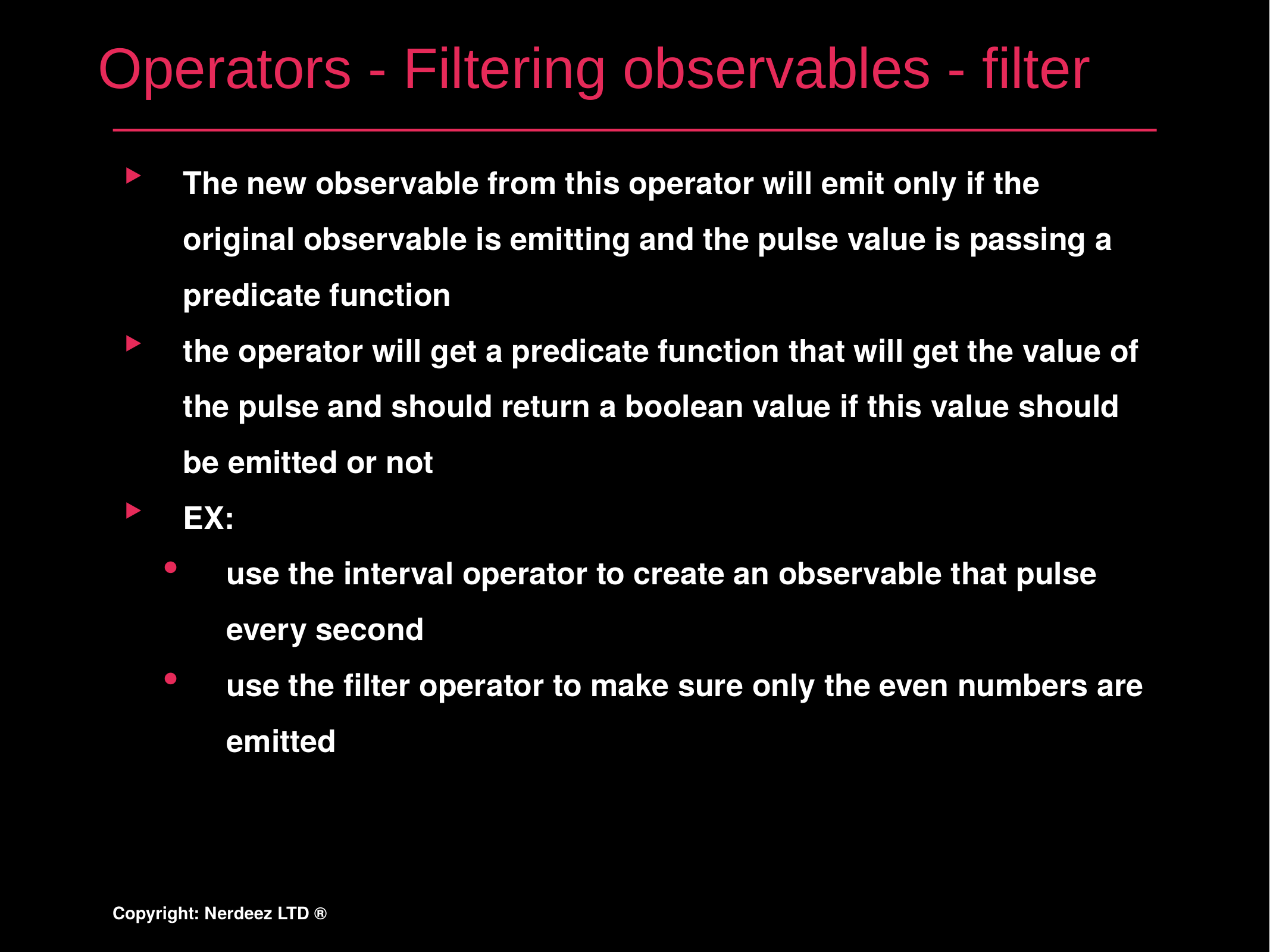

# Operators - Filtering observables - filter

The new observable from this operator will emit only if the original observable is emitting and the pulse value is passing a predicate function
the operator will get a predicate function that will get the value of the pulse and should return a boolean value if this value should be emitted or not
EX:
use the interval operator to create an observable that pulse every second
use the filter operator to make sure only the even numbers are emitted

Copyright: Nerdeez LTD ®